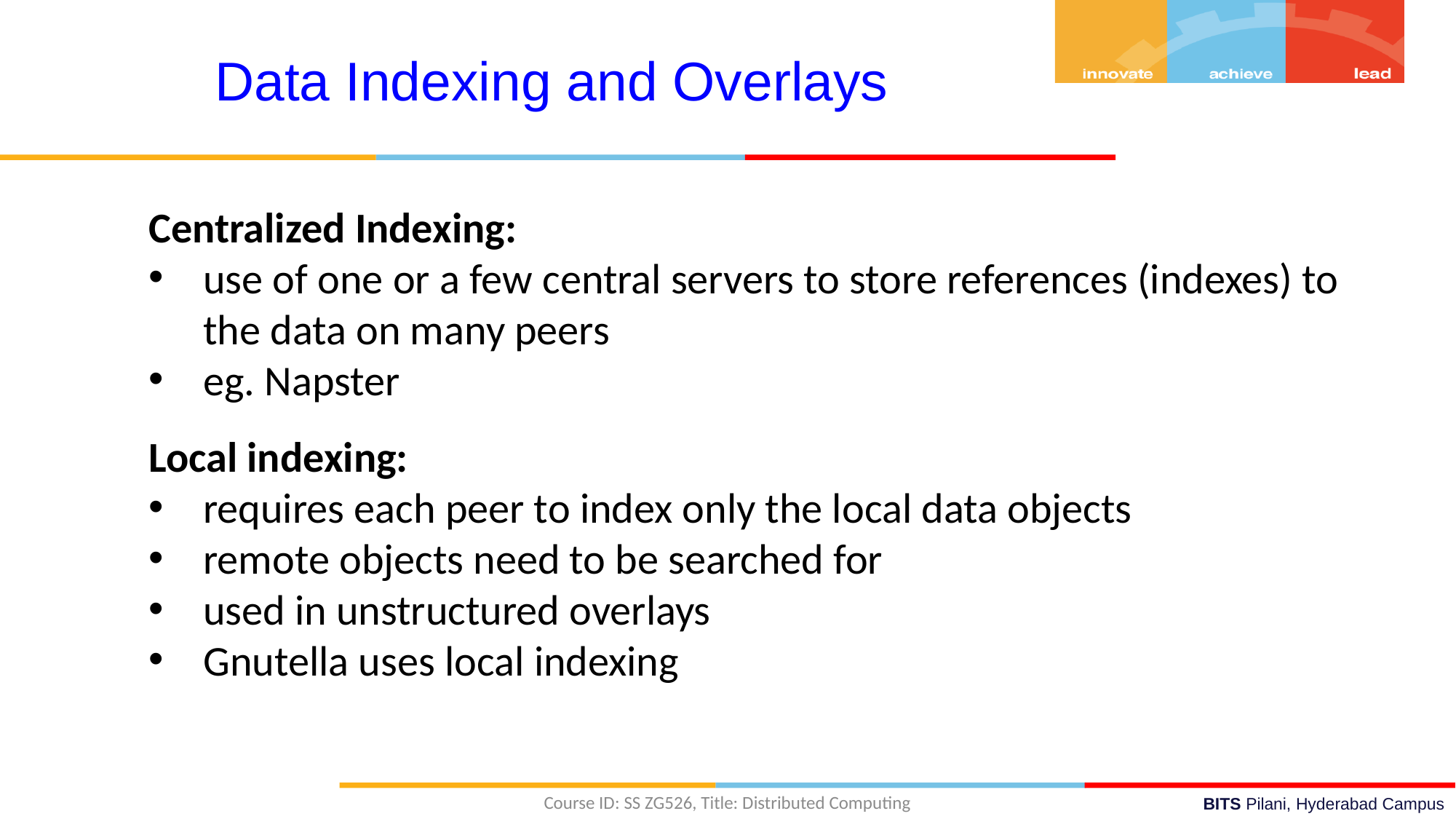

Data Indexing and Overlays
Centralized Indexing:
use of one or a few central servers to store references (indexes) to the data on many peers
eg. Napster

Local indexing:
requires each peer to index only the local data objects
remote objects need to be searched for
used in unstructured overlays
Gnutella uses local indexing
Course ID: SS ZG526, Title: Distributed Computing